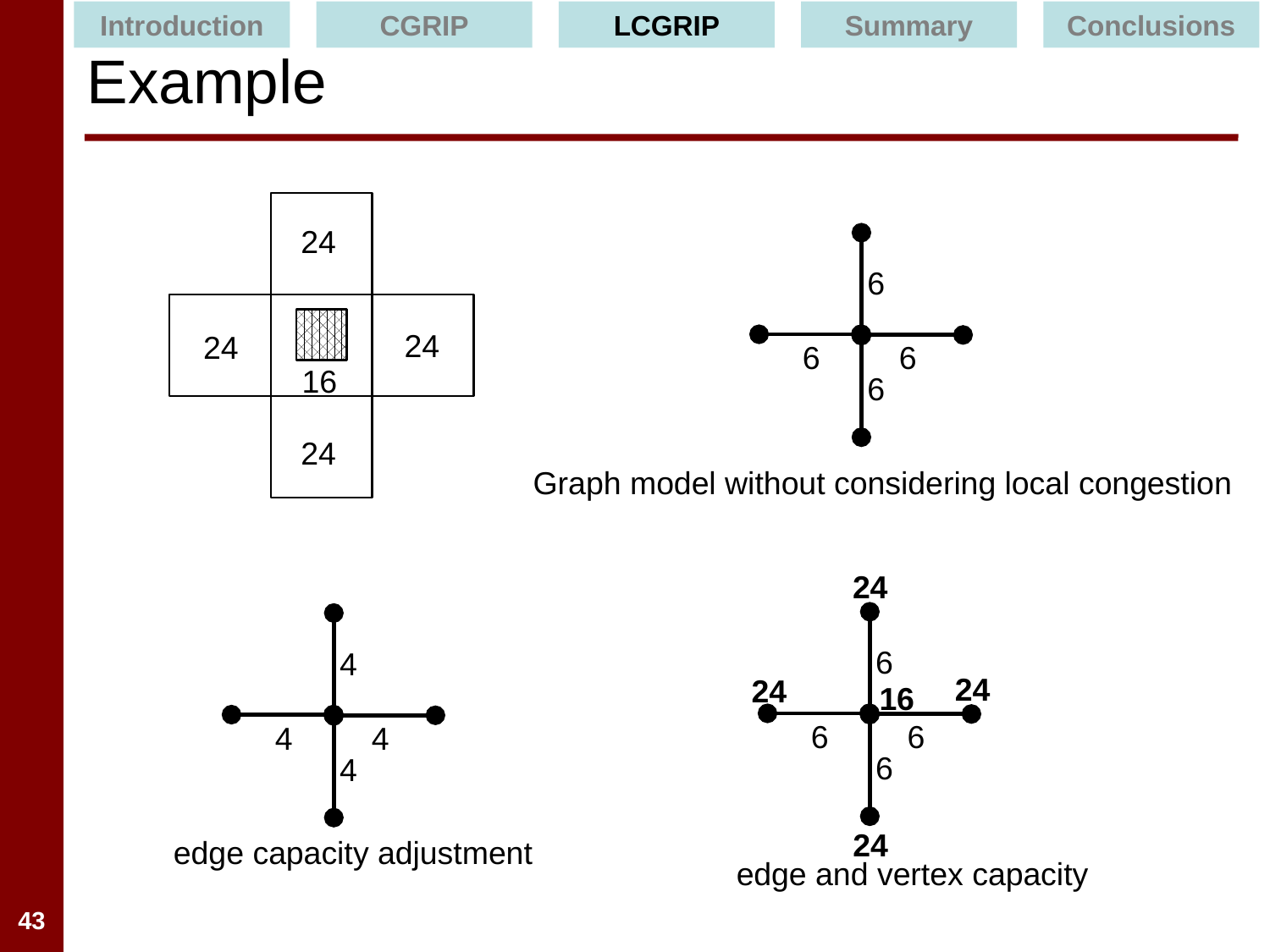

Introduction
CGRIP
LCGRIP
Summary
Conclusions
# Example

24

24
24
16
24
6
6
6
6
Graph model without considering local congestion
24
6
24
24
16
6
6
6
24
4
4
4
4
edge capacity adjustment
edge and vertex capacity